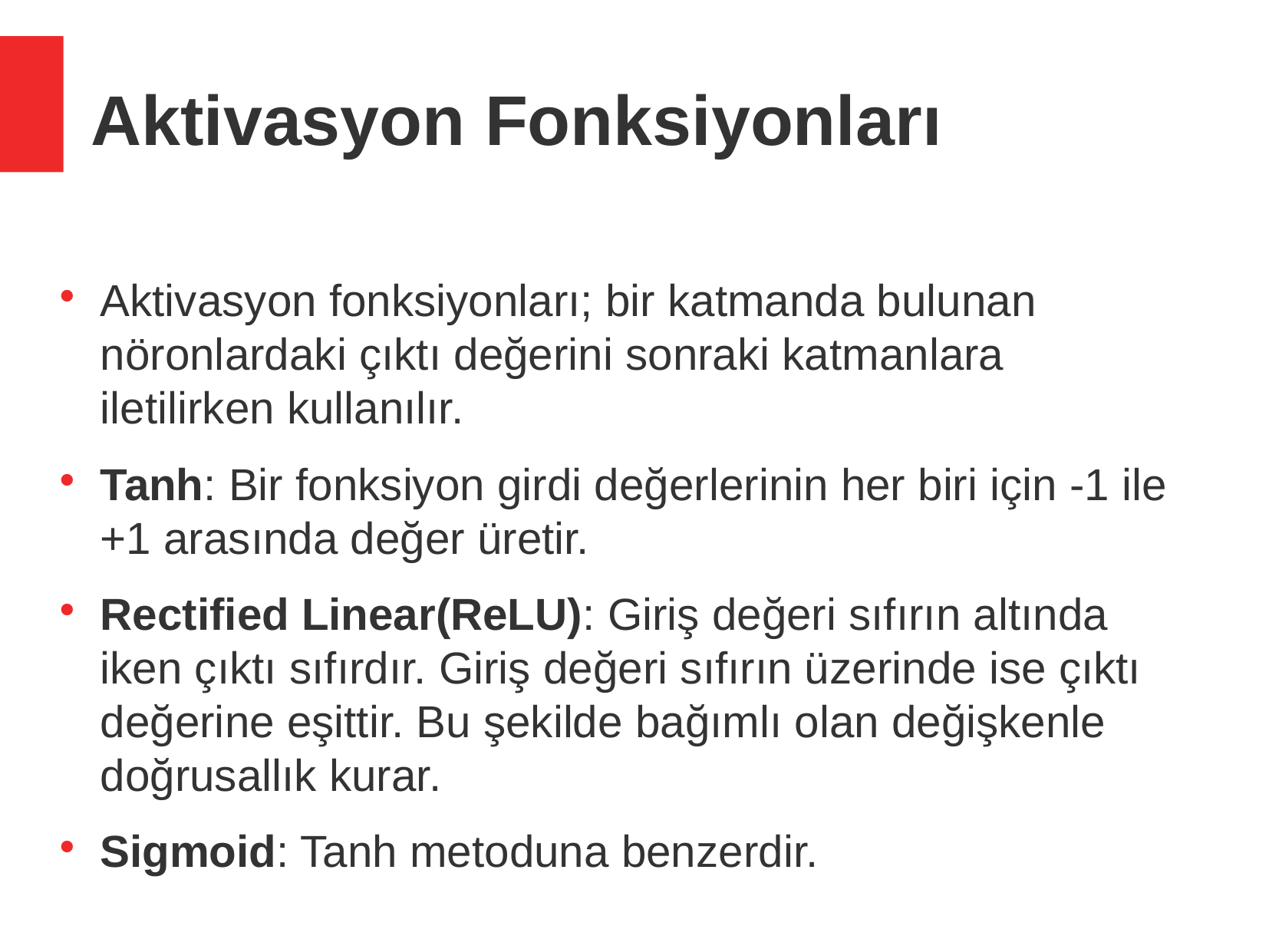

Aktivasyon Fonksiyonları
Aktivasyon fonksiyonları; bir katmanda bulunan nöronlardaki çıktı değerini sonraki katmanlara iletilirken kullanılır.
Tanh: Bir fonksiyon girdi değerlerinin her biri için -1 ile +1 arasında değer üretir.
Rectified Linear(ReLU): Giriş değeri sıfırın altında iken çıktı sıfırdır. Giriş değeri sıfırın üzerinde ise çıktı değerine eşittir. Bu şekilde bağımlı olan değişkenle doğrusallık kurar.
Sigmoid: Tanh metoduna benzerdir.